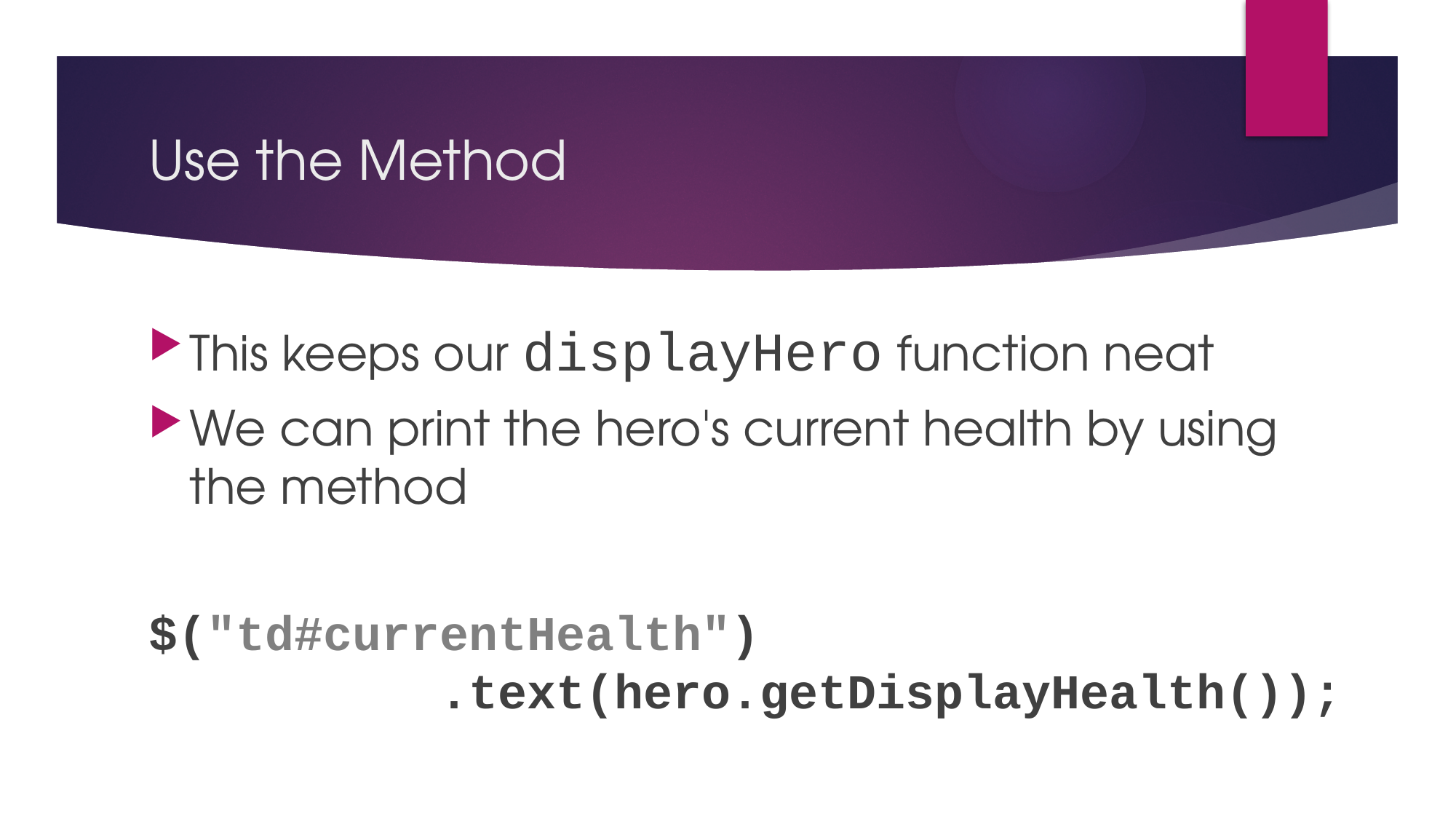

# Use the Method
This keeps our displayHero function neat
We can print the hero's current health by using the method

$("td#currentHealth")
          .text(hero.getDisplayHealth());